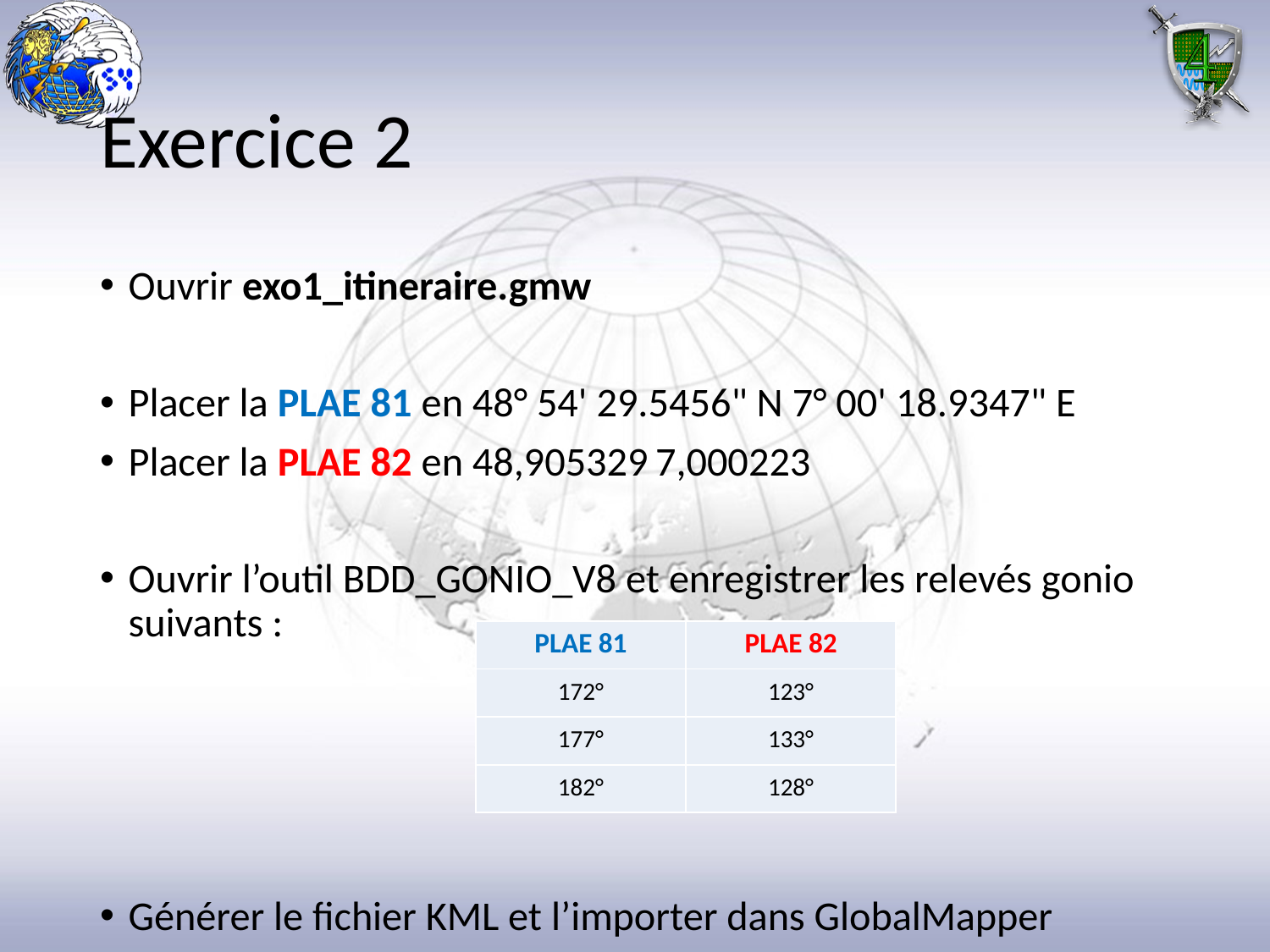

# Exercice 2
Ouvrir exo1_itineraire.gmw

Placer la PLAE 81 en 48° 54' 29.5456" N 7° 00' 18.9347" E
Placer la PLAE 82 en 48,905329	7,000223

Ouvrir l’outil BDD_GONIO_V8 et enregistrer les relevés gonio suivants :

Générer le fichier KML et l’importer dans GlobalMapper
| PLAE 81 | PLAE 82 |
| --- | --- |
| 172° | 123° |
| 177° | 133° |
| 182° | 128° |